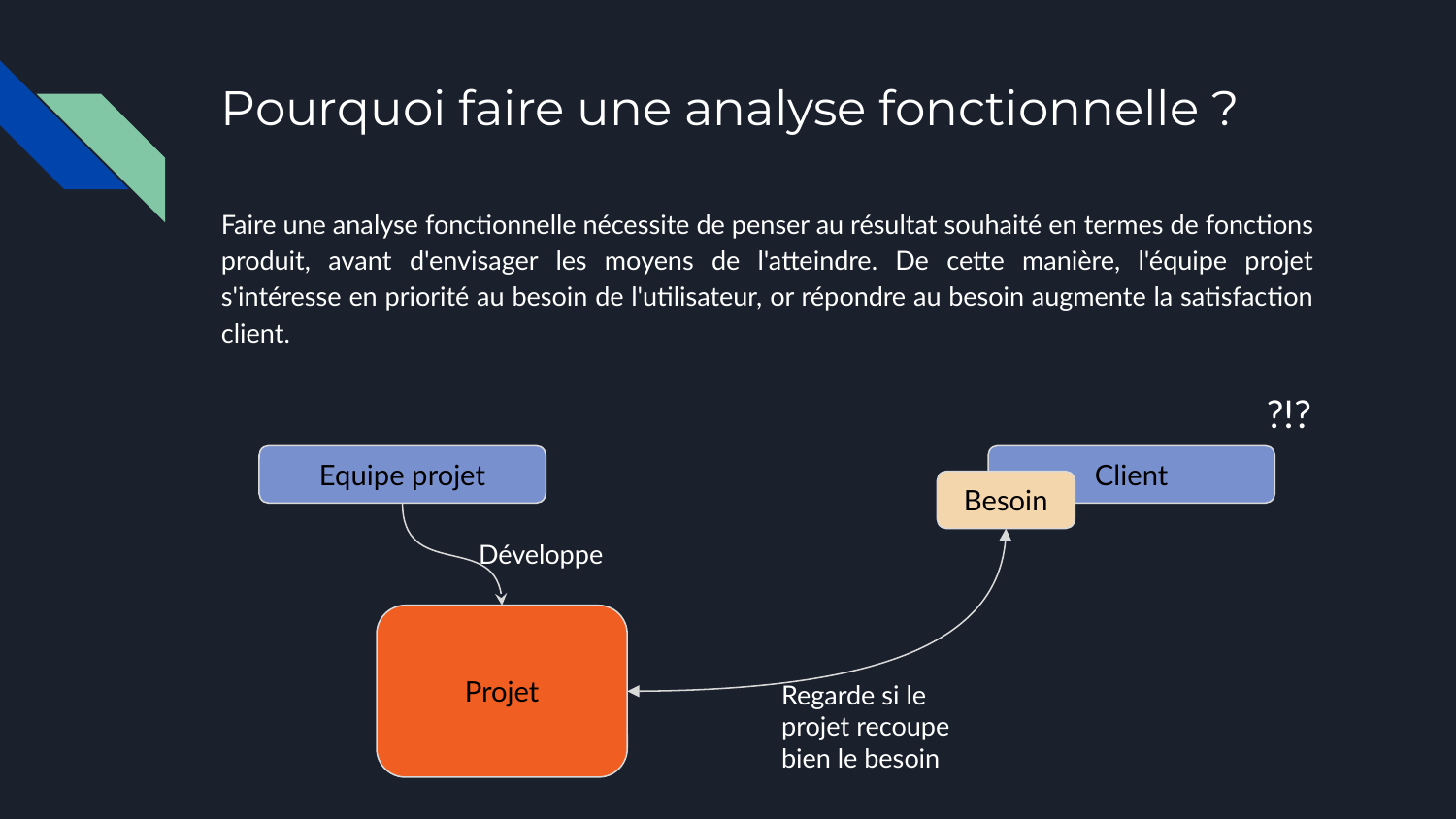

# Pourquoi faire une analyse fonctionnelle ?
Faire une analyse fonctionnelle nécessite de penser au résultat souhaité en termes de fonctions produit, avant d'envisager les moyens de l'atteindre. De cette manière, l'équipe projet s'intéresse en priorité au besoin de l'utilisateur, or répondre au besoin augmente la satisfaction client.
?!?
Equipe projet
Client
Besoin
Développe
Projet
Regarde si le projet recoupe bien le besoin